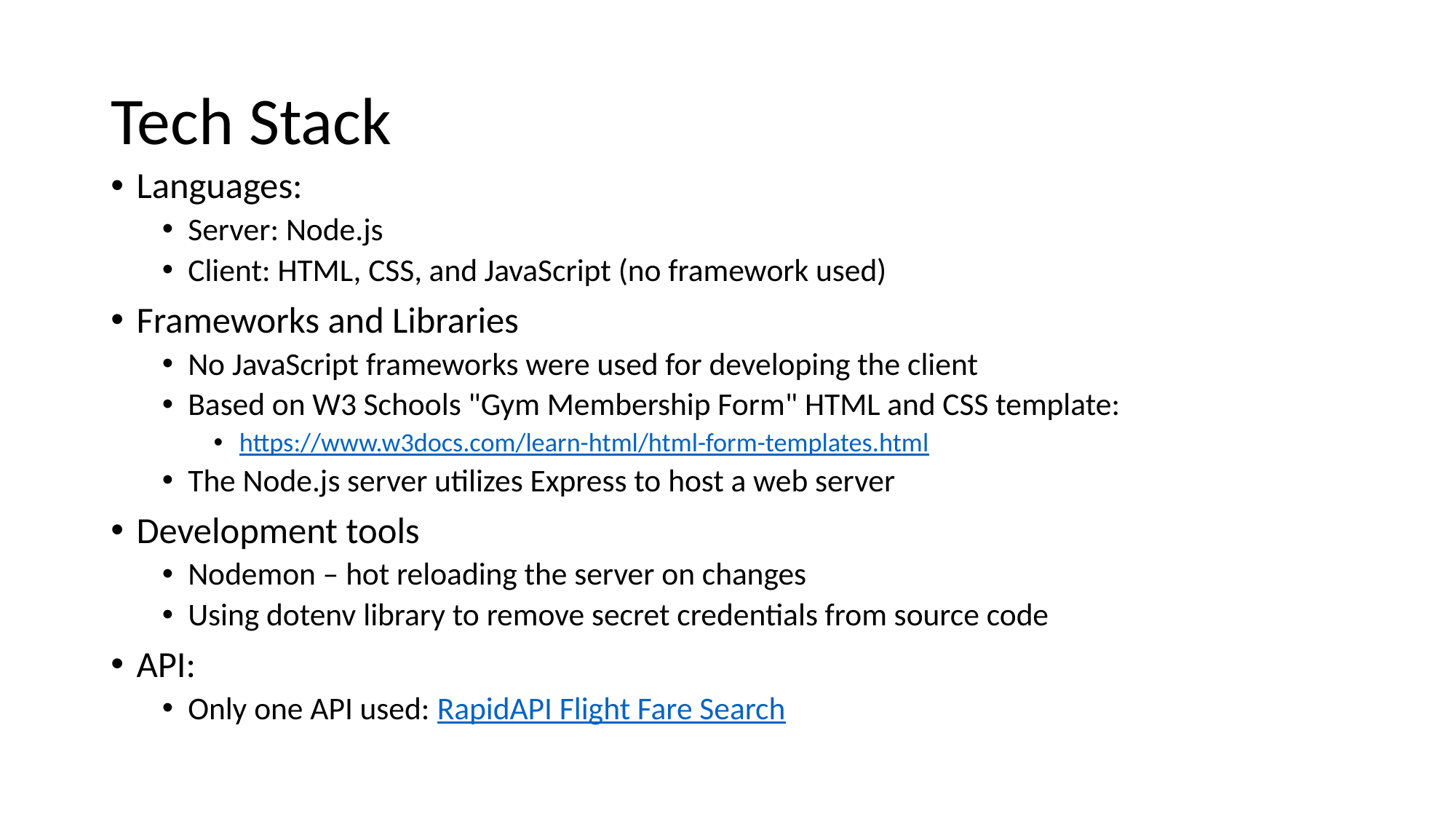

# Tech Stack
Languages:
Server: Node.js
Client: HTML, CSS, and JavaScript (no framework used)
Frameworks and Libraries
No JavaScript frameworks were used for developing the client
Based on W3 Schools "Gym Membership Form" HTML and CSS template:
https://www.w3docs.com/learn-html/html-form-templates.html
The Node.js server utilizes Express to host a web server
Development tools
Nodemon – hot reloading the server on changes
Using dotenv library to remove secret credentials from source code
API:
Only one API used: RapidAPI Flight Fare Search